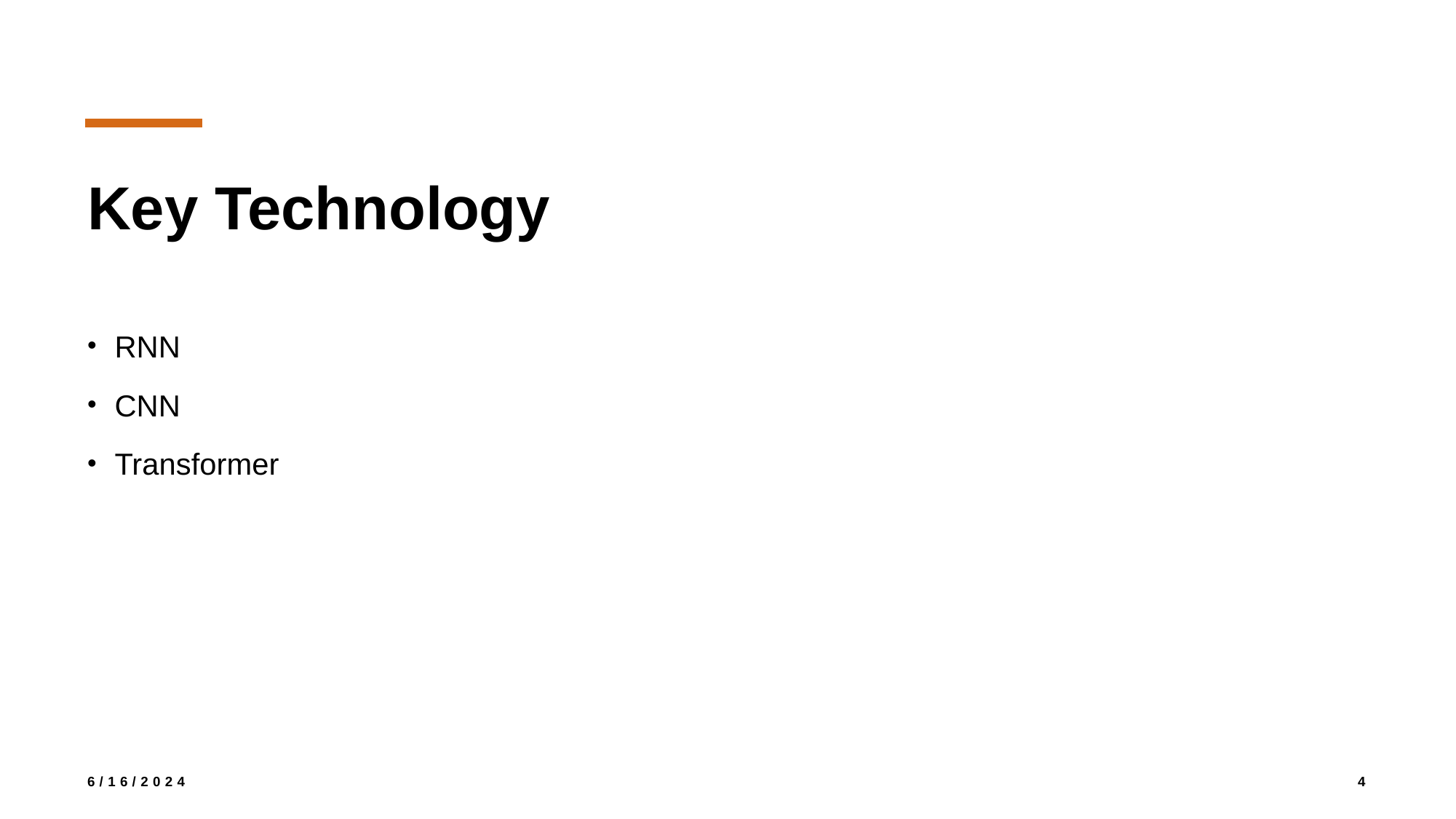

# Key Technology
RNN
CNN
Transformer
6/16/2024

4